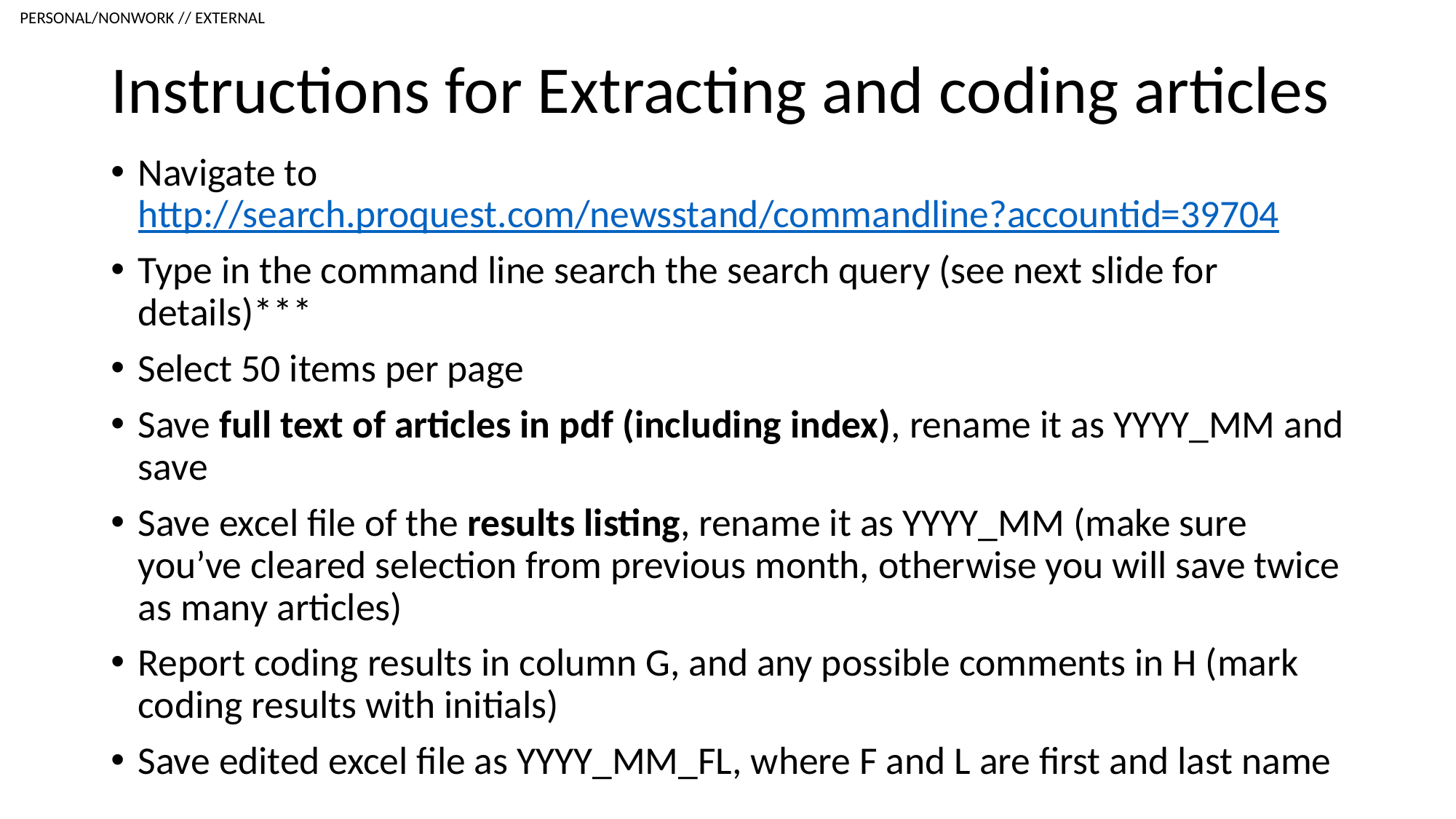

# Instructions for Extracting and coding articles
Navigate to http://search.proquest.com/newsstand/commandline?accountid=39704
Type in the command line search the search query (see next slide for details)***
Select 50 items per page
Save full text of articles in pdf (including index), rename it as YYYY_MM and save
Save excel file of the results listing, rename it as YYYY_MM (make sure you’ve cleared selection from previous month, otherwise you will save twice as many articles)
Report coding results in column G, and any possible comments in H (mark coding results with initials)
Save edited excel file as YYYY_MM_FL, where F and L are first and last name